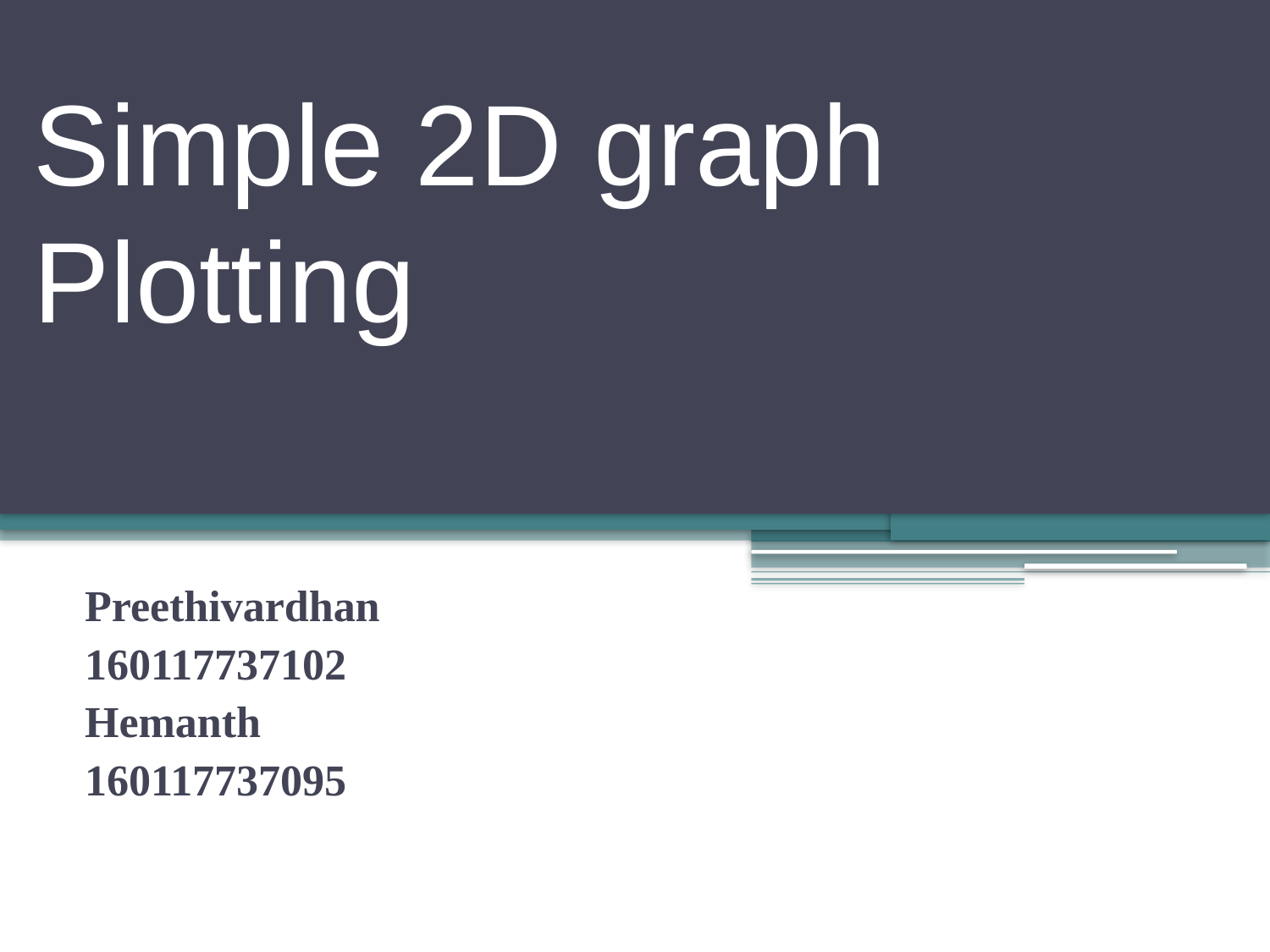

# Simple 2D graph Plotting
Preethivardhan
160117737102
Hemanth
160117737095